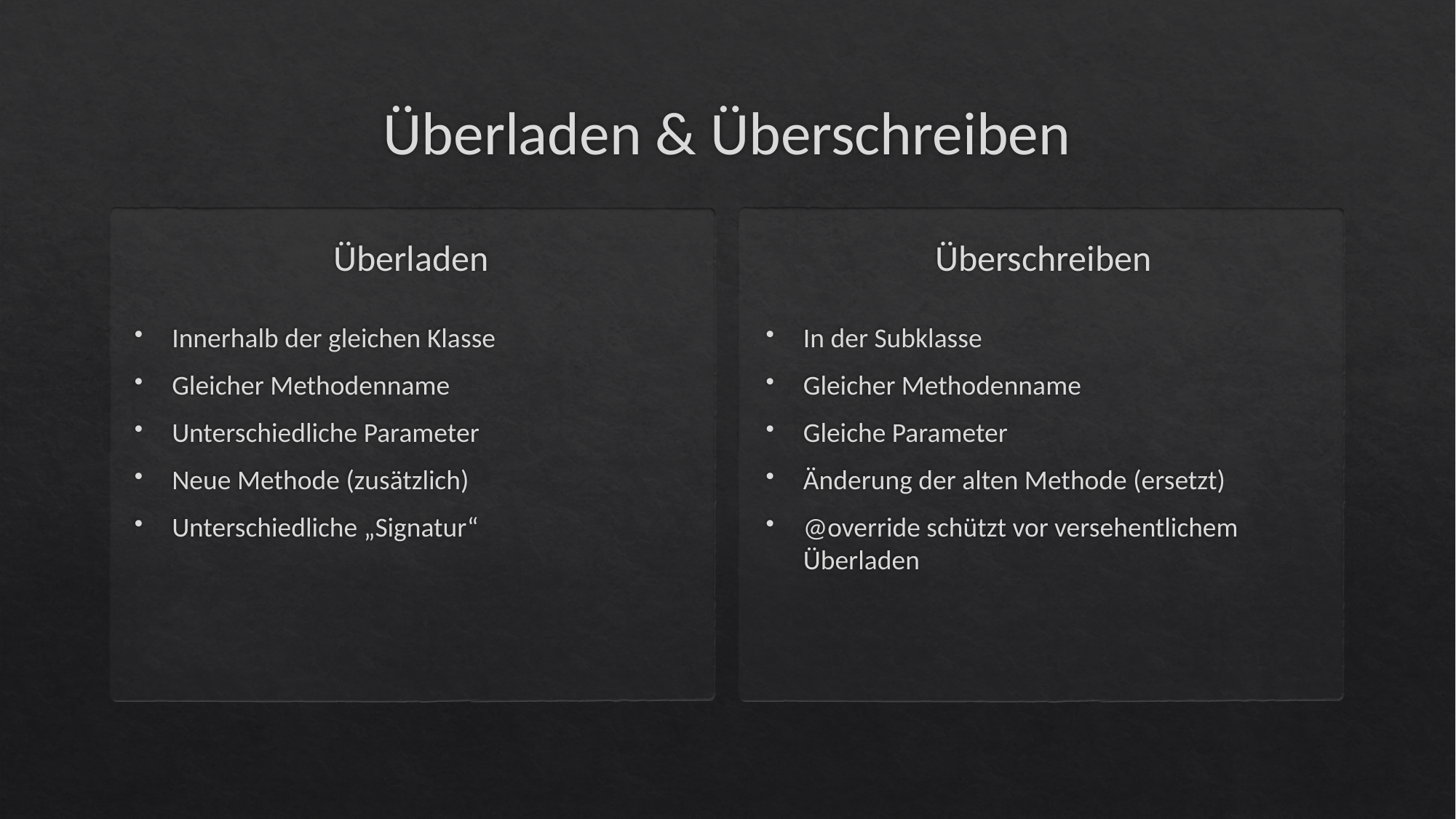

# Überladen & Überschreiben
Überladen
Überschreiben
In der Subklasse
Gleicher Methodenname
Gleiche Parameter
Änderung der alten Methode (ersetzt)
@override schützt vor versehentlichem Überladen
Innerhalb der gleichen Klasse
Gleicher Methodenname
Unterschiedliche Parameter
Neue Methode (zusätzlich)
Unterschiedliche „Signatur“